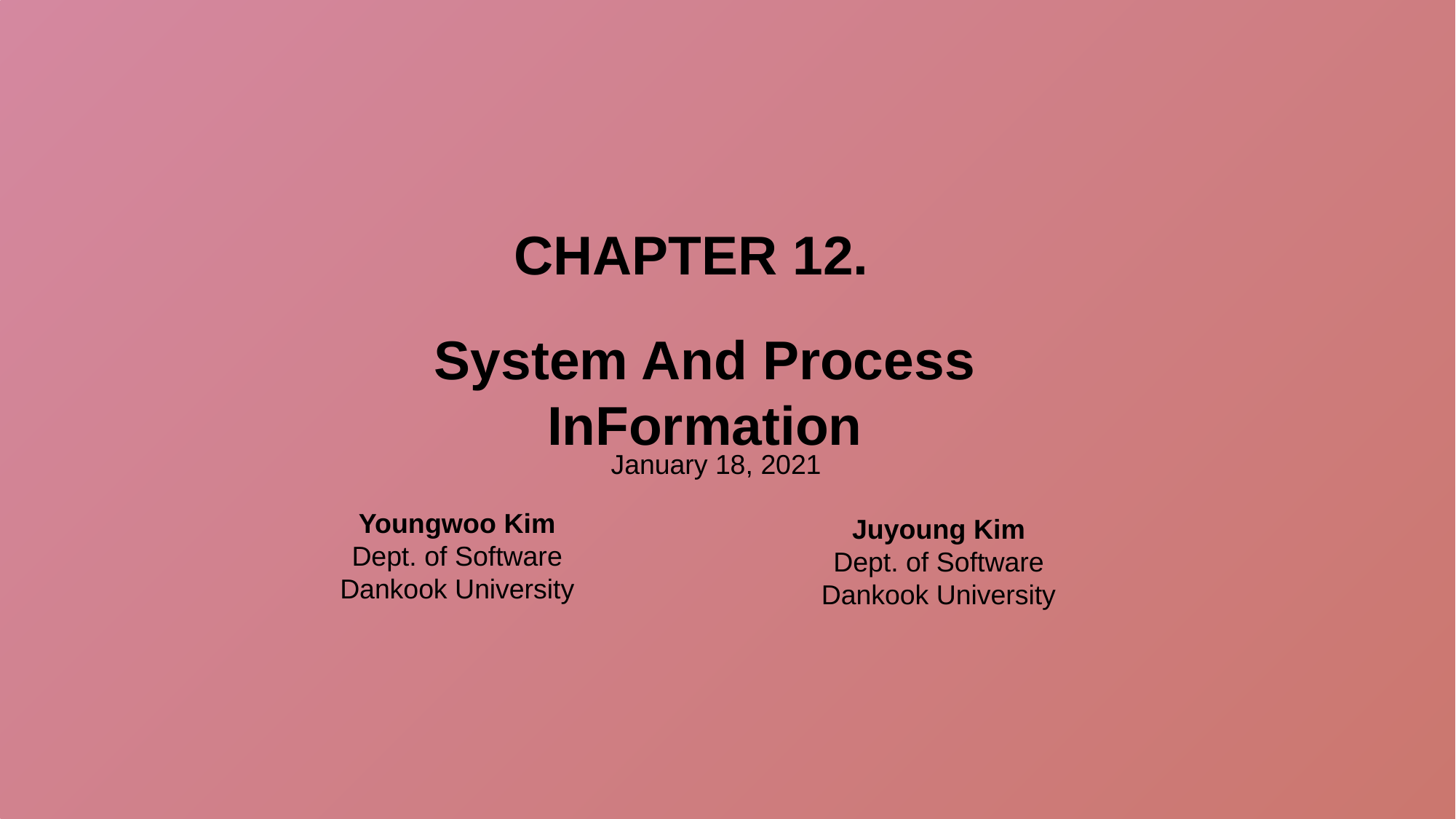

CHAPTER 12.
System And Process InFormation
January 18, 2021
Youngwoo Kim
Dept. of Software
Dankook University
Juyoung Kim
Dept. of Software
Dankook University